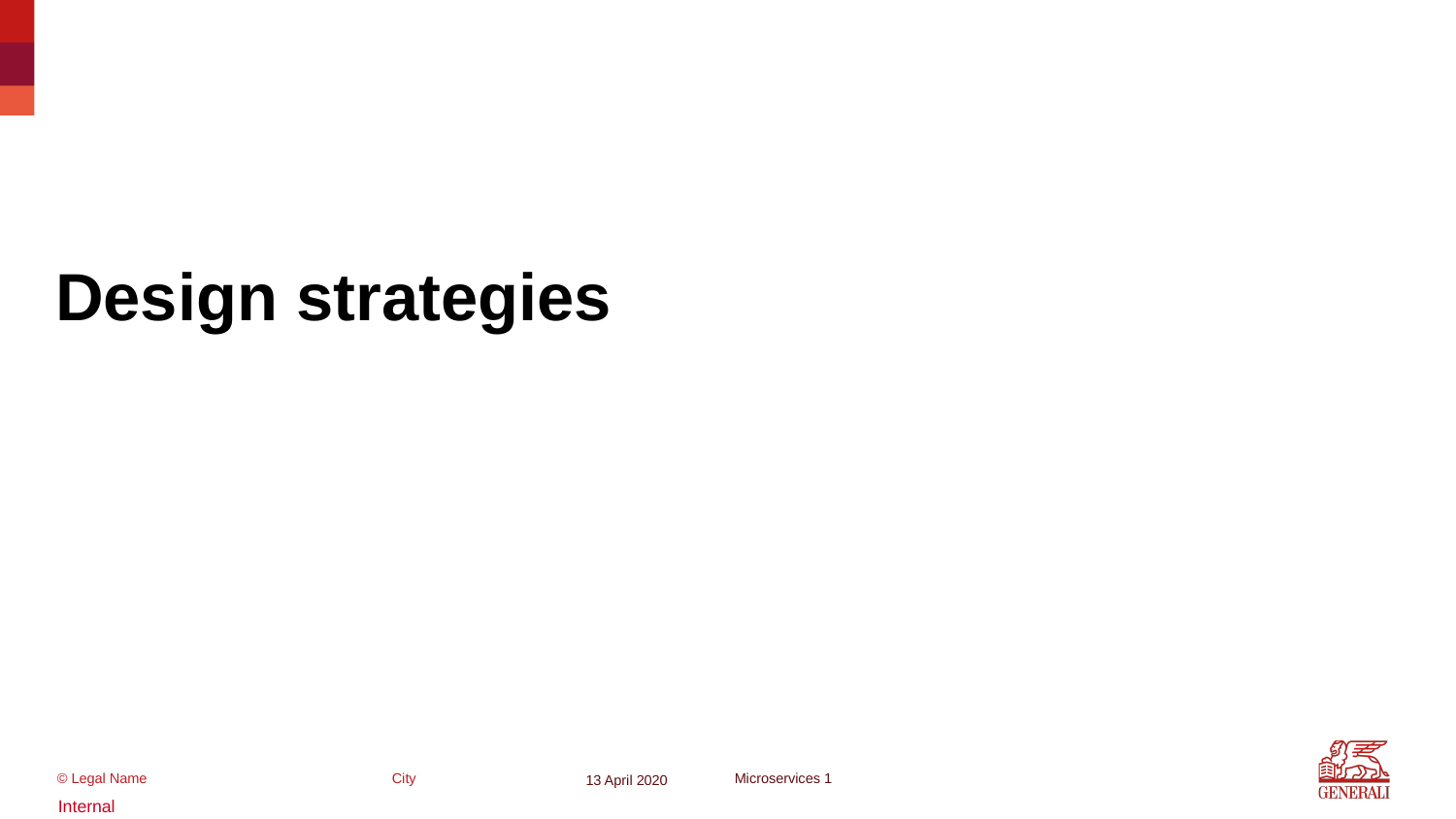

Design strategies

13 April 2020
Microservices 1